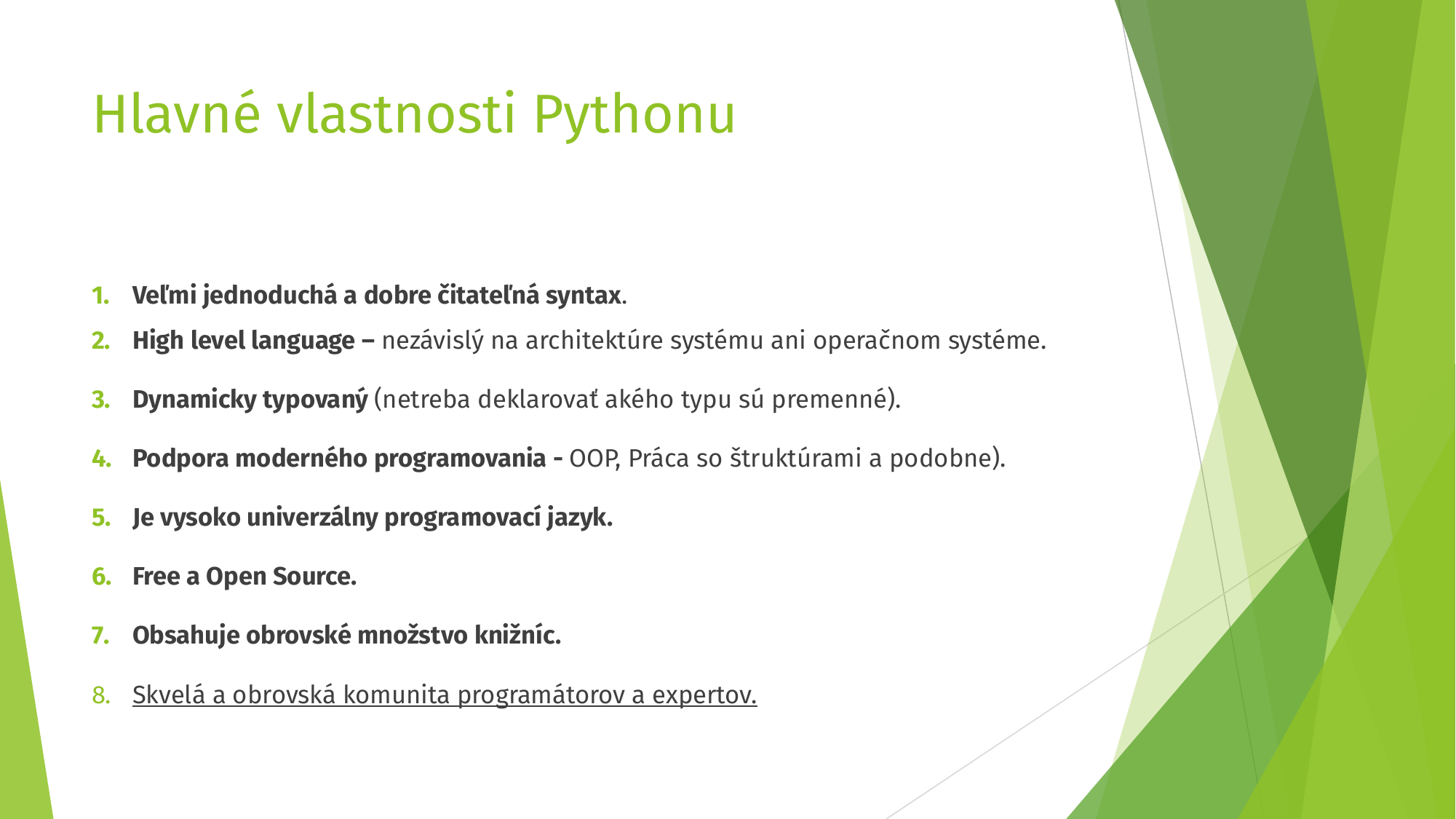

# Hlavné vlastnosti Pythonu
Veľmi jednoduchá a dobre čitateľná syntax.
High level language – nezávislý na architektúre systému ani operačnom systéme.
Dynamicky typovaný (netreba deklarovať akého typu sú premenné).
Podpora moderného programovania - OOP, Práca so štruktúrami a podobne).
Je vysoko univerzálny programovací jazyk.
Free a Open Source.
Obsahuje obrovské množstvo knižníc.
Skvelá a obrovská komunita programátorov a expertov.